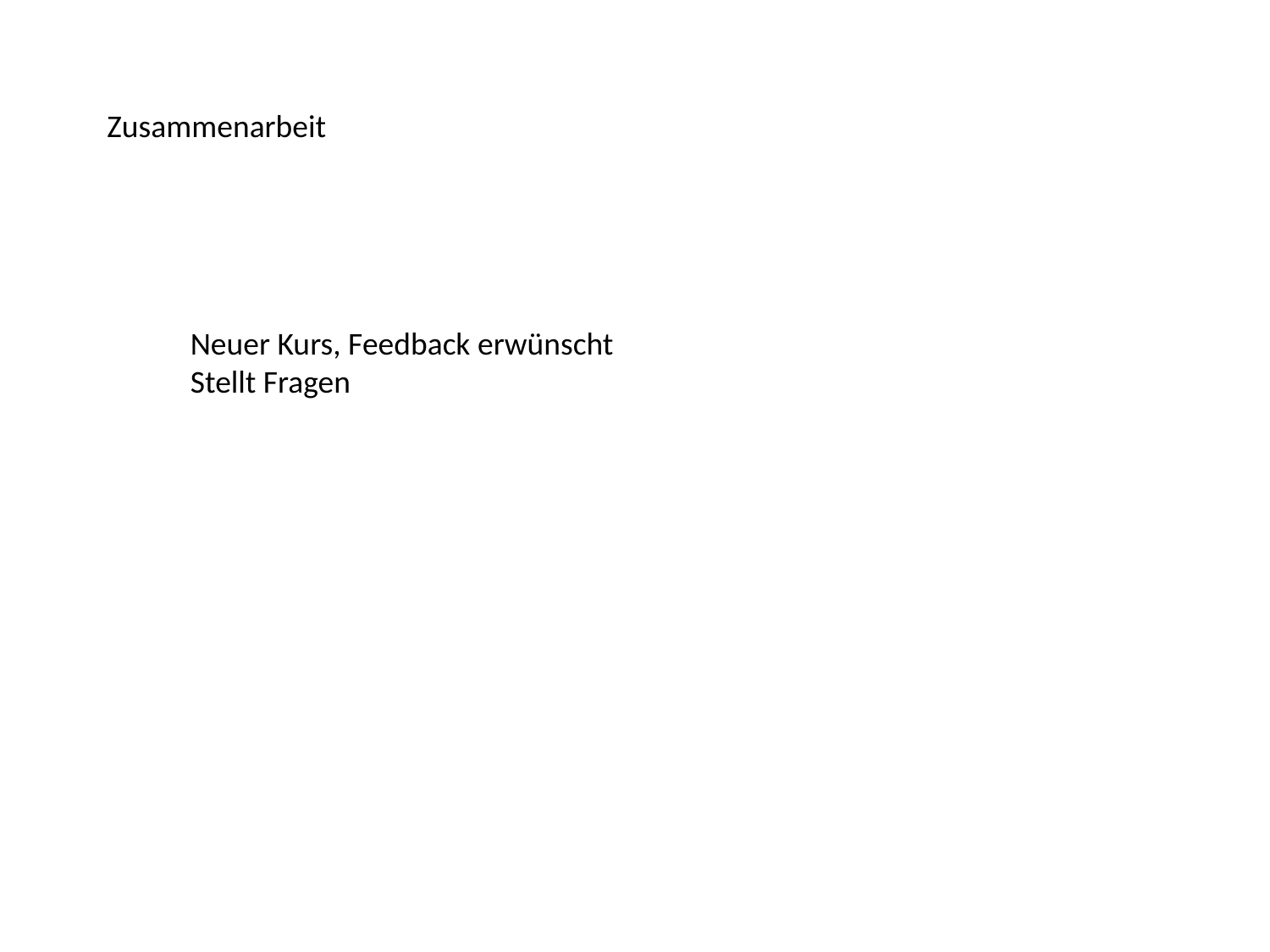

Zusammenarbeit
Neuer Kurs, Feedback erwünscht
Stellt Fragen